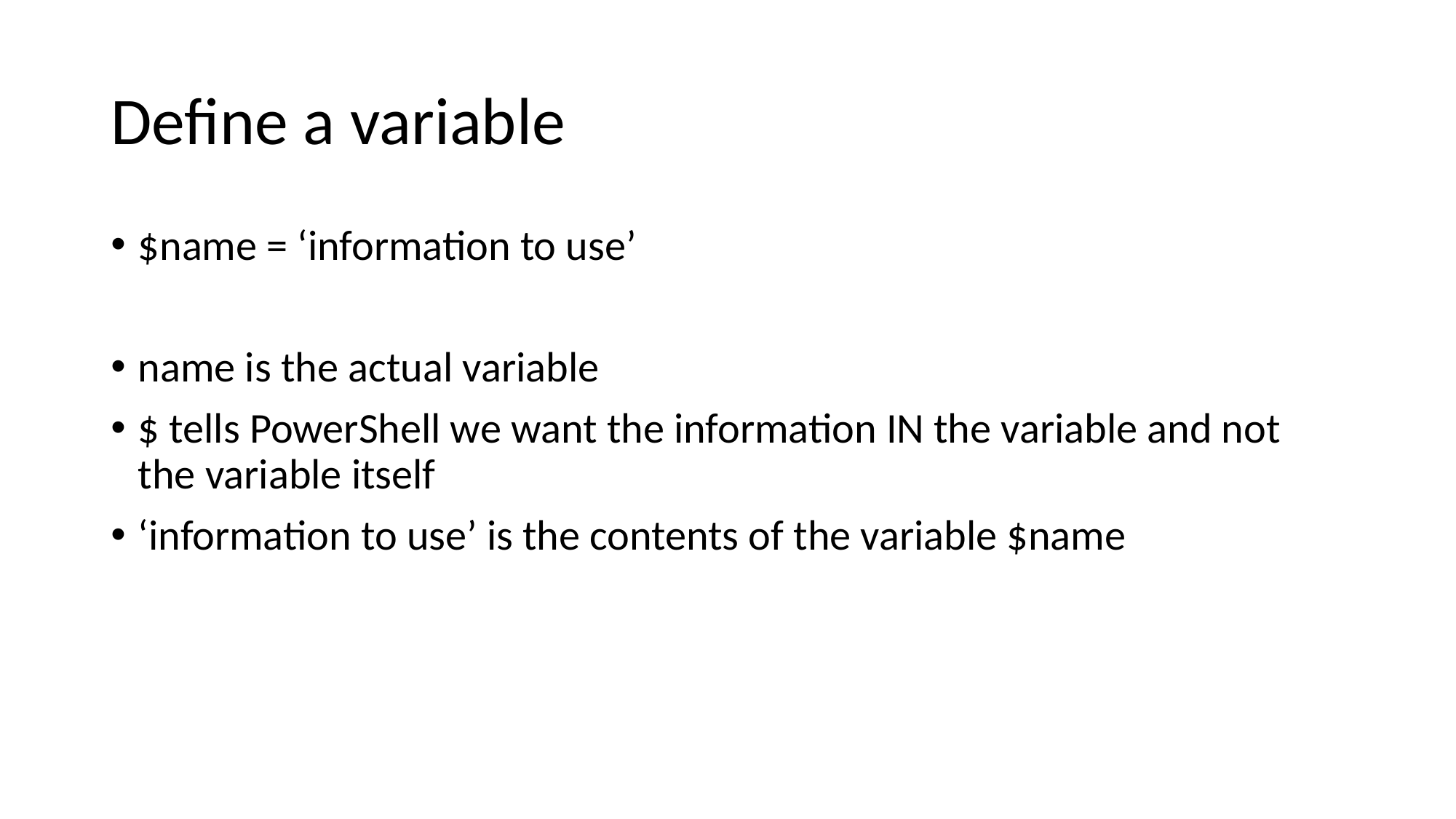

# Define a variable
$name = ‘information to use’

name is the actual variable
$ tells PowerShell we want the information IN the variable and not the variable itself
‘information to use’ is the contents of the variable $name